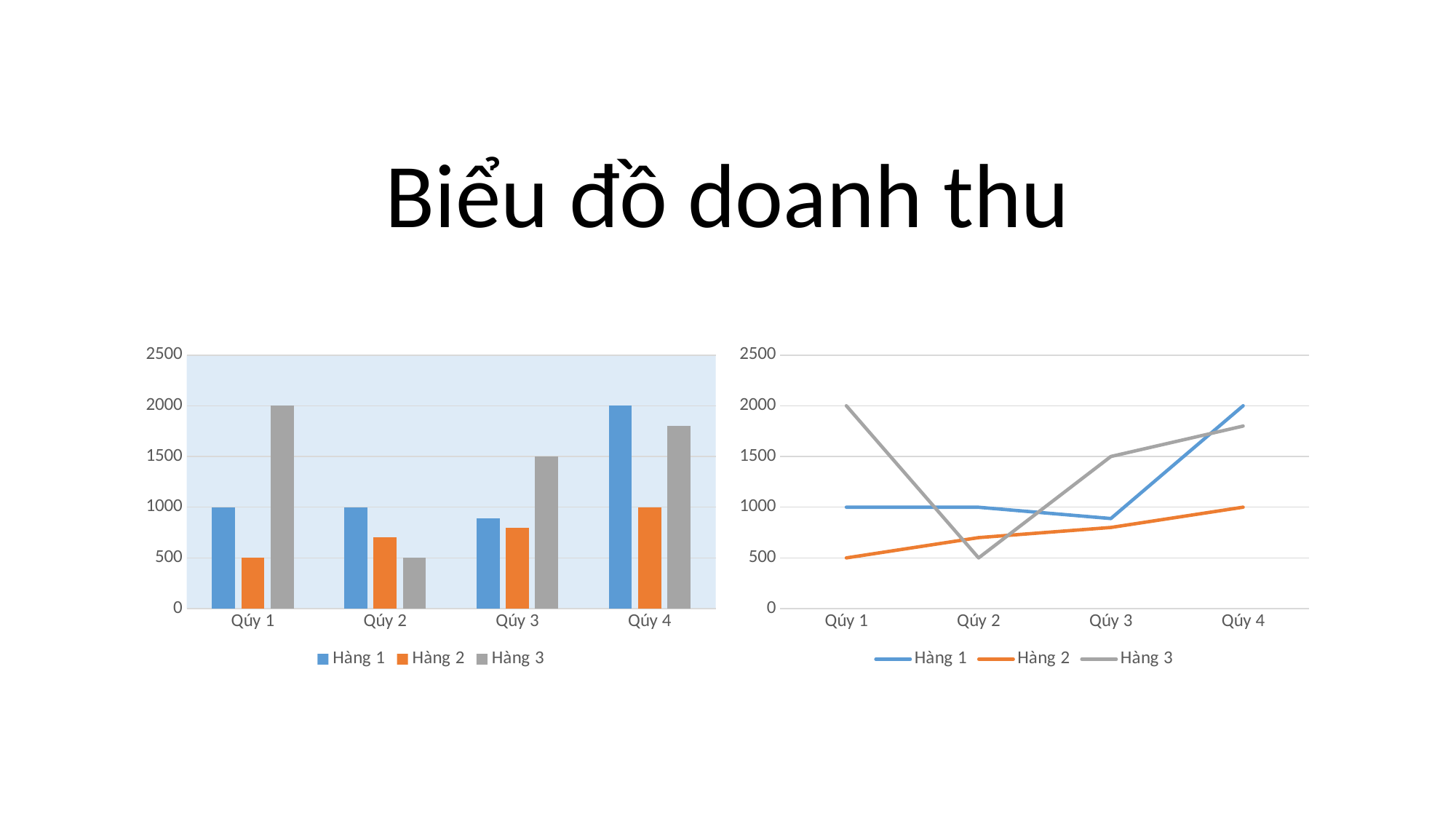

# Biểu đồ doanh thu

### Chart

| Category | Hàng 1 | Hàng 2 | Hàng 3 |
|---|---|---|---|
| Qúy 1 | 1000.0 | 500.0 | 2000.0 |
| Qúy 2 | 999.0 | 700.0 | 500.0 |
| Qúy 3 | 888.0 | 800.0 | 1500.0 |
| Qúy 4 | 2000.0 | 1000.0 | 1800.0 |

### Chart

| Category | Hàng 1 | Hàng 2 | Hàng 3 |
|---|---|---|---|
| Qúy 1 | 1000.0 | 500.0 | 2000.0 |
| Qúy 2 | 999.0 | 700.0 | 500.0 |
| Qúy 3 | 888.0 | 800.0 | 1500.0 |
| Qúy 4 | 2000.0 | 1000.0 | 1800.0 |